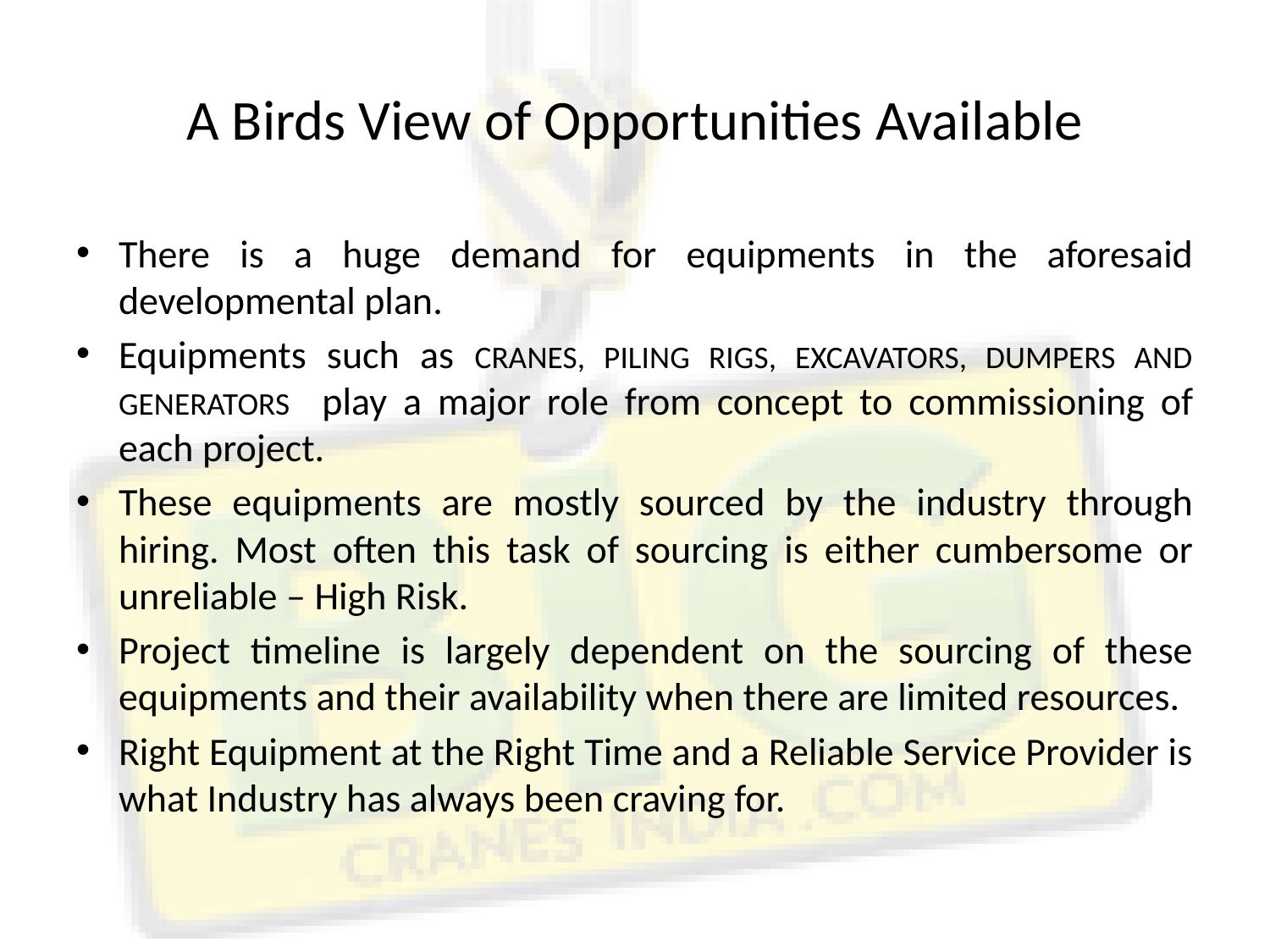

# A Birds View of Opportunities Available
There is a huge demand for equipments in the aforesaid developmental plan.
Equipments such as CRANES, PILING RIGS, EXCAVATORS, DUMPERS AND GENERATORS  play a major role from concept to commissioning of each project.
These equipments are mostly sourced by the industry through hiring. Most often this task of sourcing is either cumbersome or unreliable – High Risk.
Project timeline is largely dependent on the sourcing of these equipments and their availability when there are limited resources.
Right Equipment at the Right Time and a Reliable Service Provider is what Industry has always been craving for.